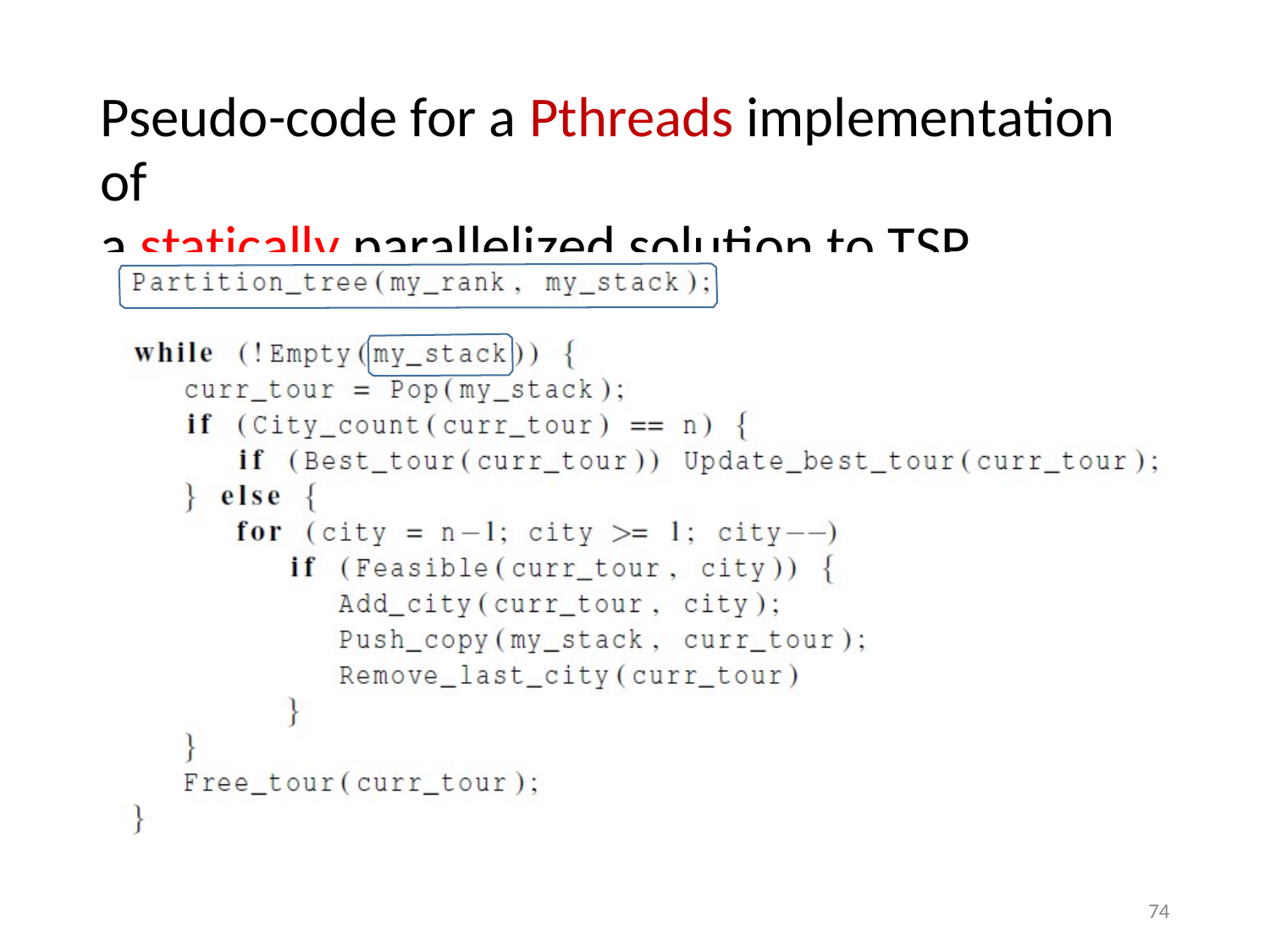

Pseudo-code for a Pthreads implementation of
a statically parallelized solution to TSP

74